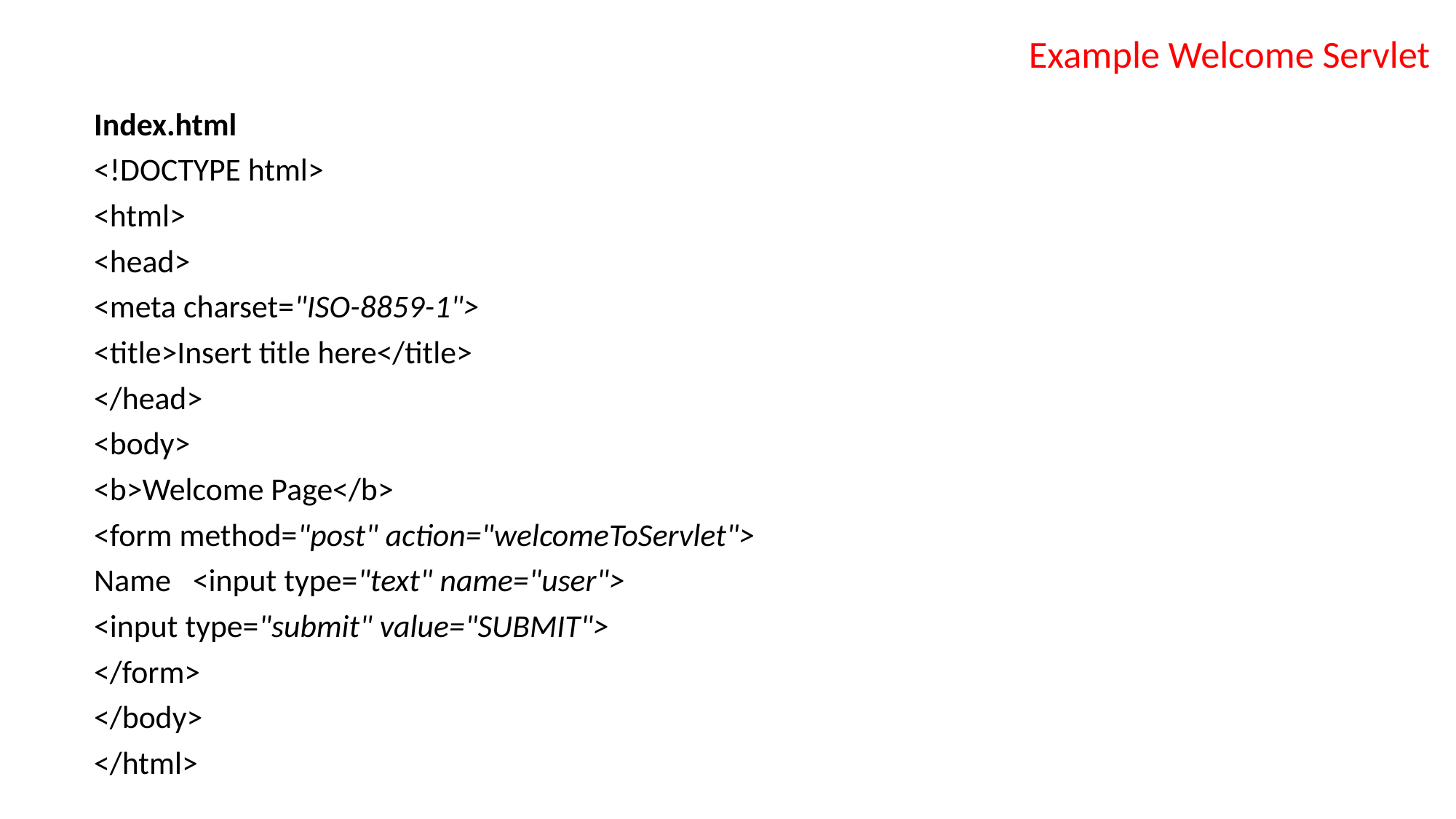

# Example Welcome Servlet
Index.html
<!DOCTYPE html>
<html>
<head>
<meta charset="ISO-8859-1">
<title>Insert title here</title>
</head>
<body>
<b>Welcome Page</b>
<form method="post" action="welcomeToServlet">
Name   <input type="text" name="user">
<input type="submit" value="SUBMIT">
</form>
</body>
</html>